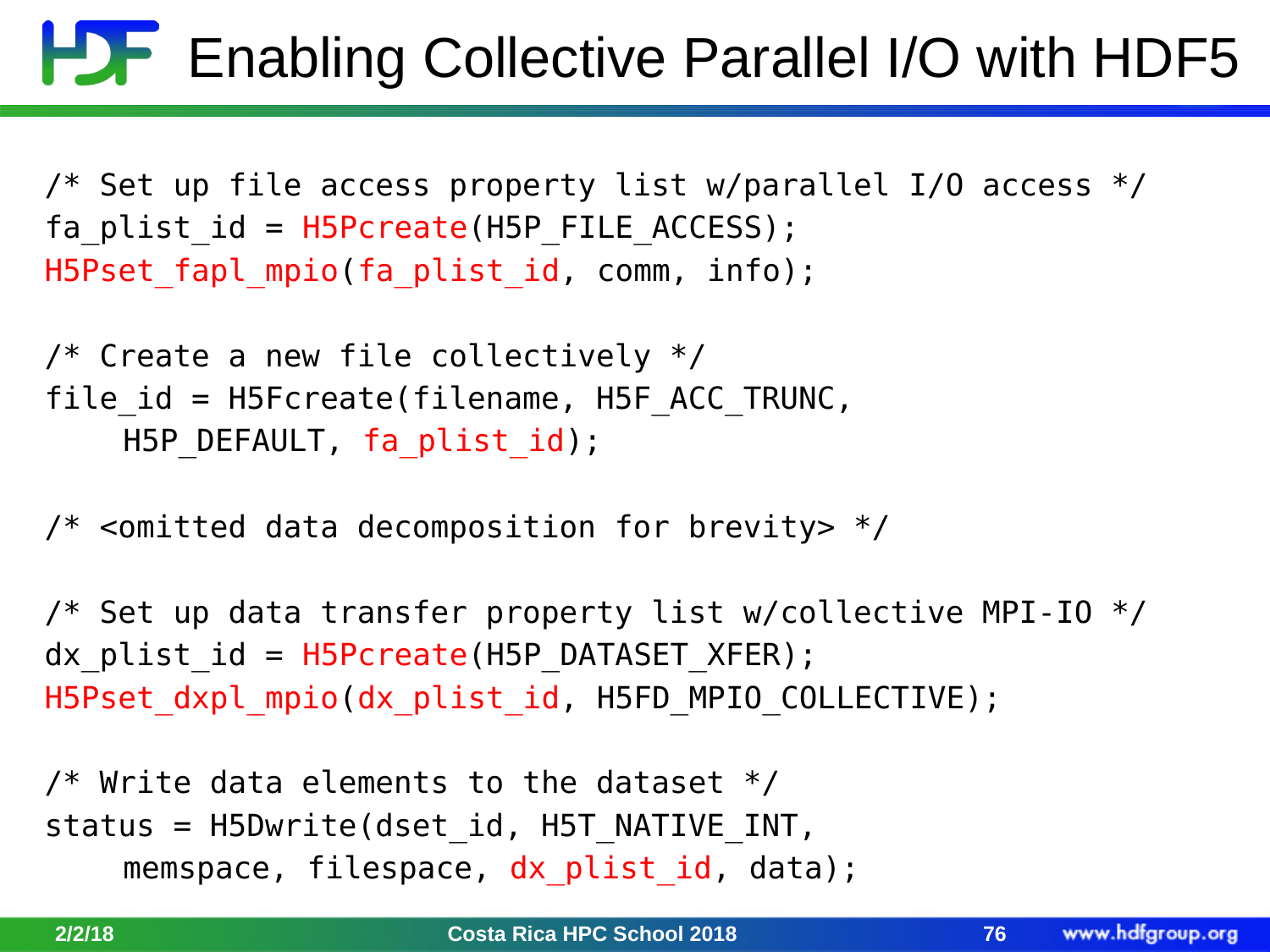

# Enabling Collective Parallel I/O with HDF5
/* Set up file access property list w/parallel I/O access */
fa_plist_id = H5Pcreate(H5P_FILE_ACCESS);
H5Pset_fapl_mpio(fa_plist_id, comm, info);

/* Create a new file collectively */
file_id = H5Fcreate(filename, H5F_ACC_TRUNC,
	H5P_DEFAULT, fa_plist_id);

/* <omitted data decomposition for brevity> */

/* Set up data transfer property list w/collective MPI-IO */
dx_plist_id = H5Pcreate(H5P_DATASET_XFER);
H5Pset_dxpl_mpio(dx_plist_id, H5FD_MPIO_COLLECTIVE);

/* Write data elements to the dataset */
status = H5Dwrite(dset_id, H5T_NATIVE_INT,
	memspace, filespace, dx_plist_id, data);
2/2/18
Costa Rica HPC School 2018
76